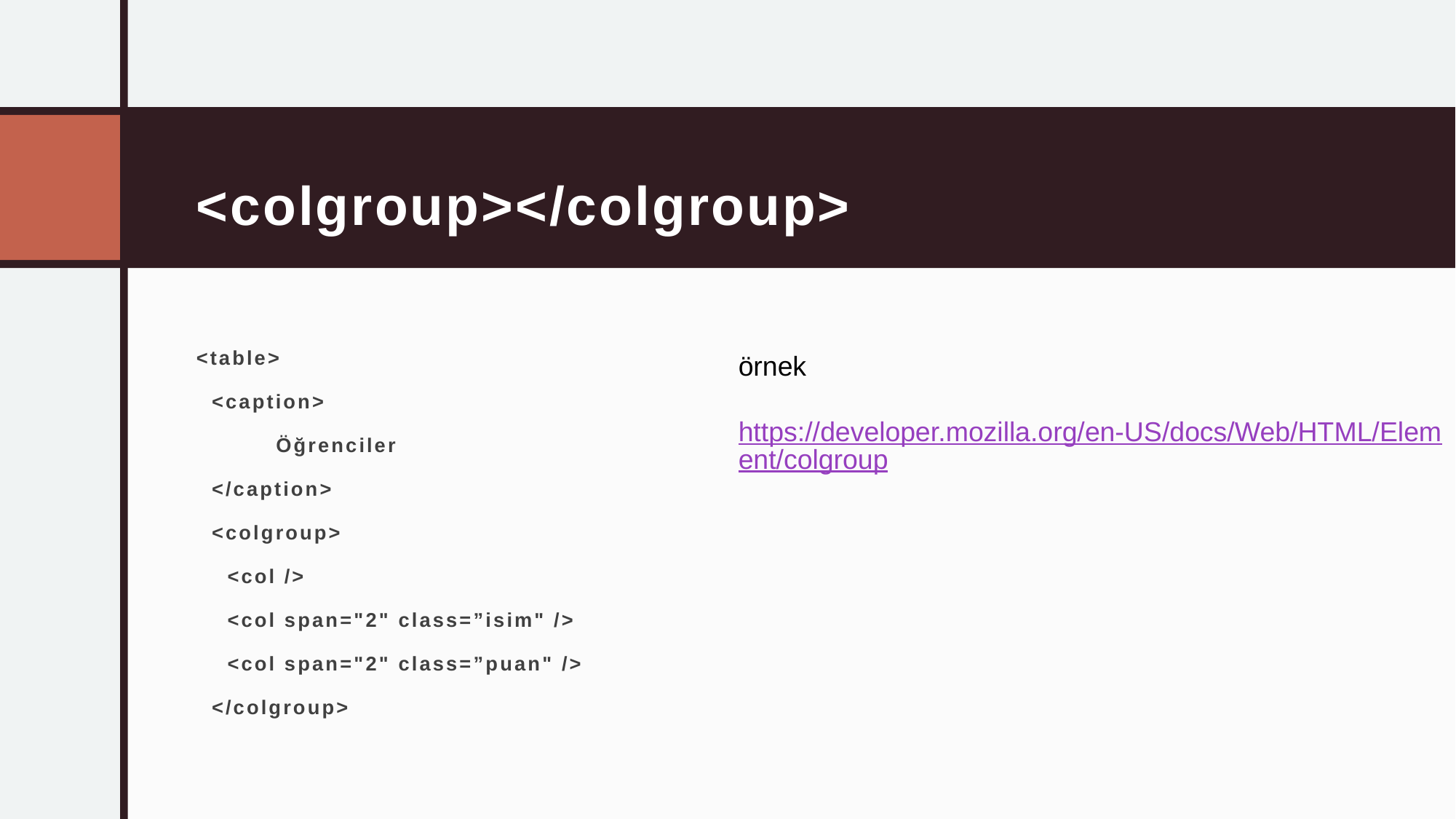

# <colgroup></colgroup>

<table>
  <caption>
	Öğrenciler
  </caption>
  <colgroup>
    <col />
    <col span="2" class=”isim" />
    <col span="2" class=”puan" />
  </colgroup>
örnek

https://developer.mozilla.org/en-US/docs/Web/HTML/Element/colgroup